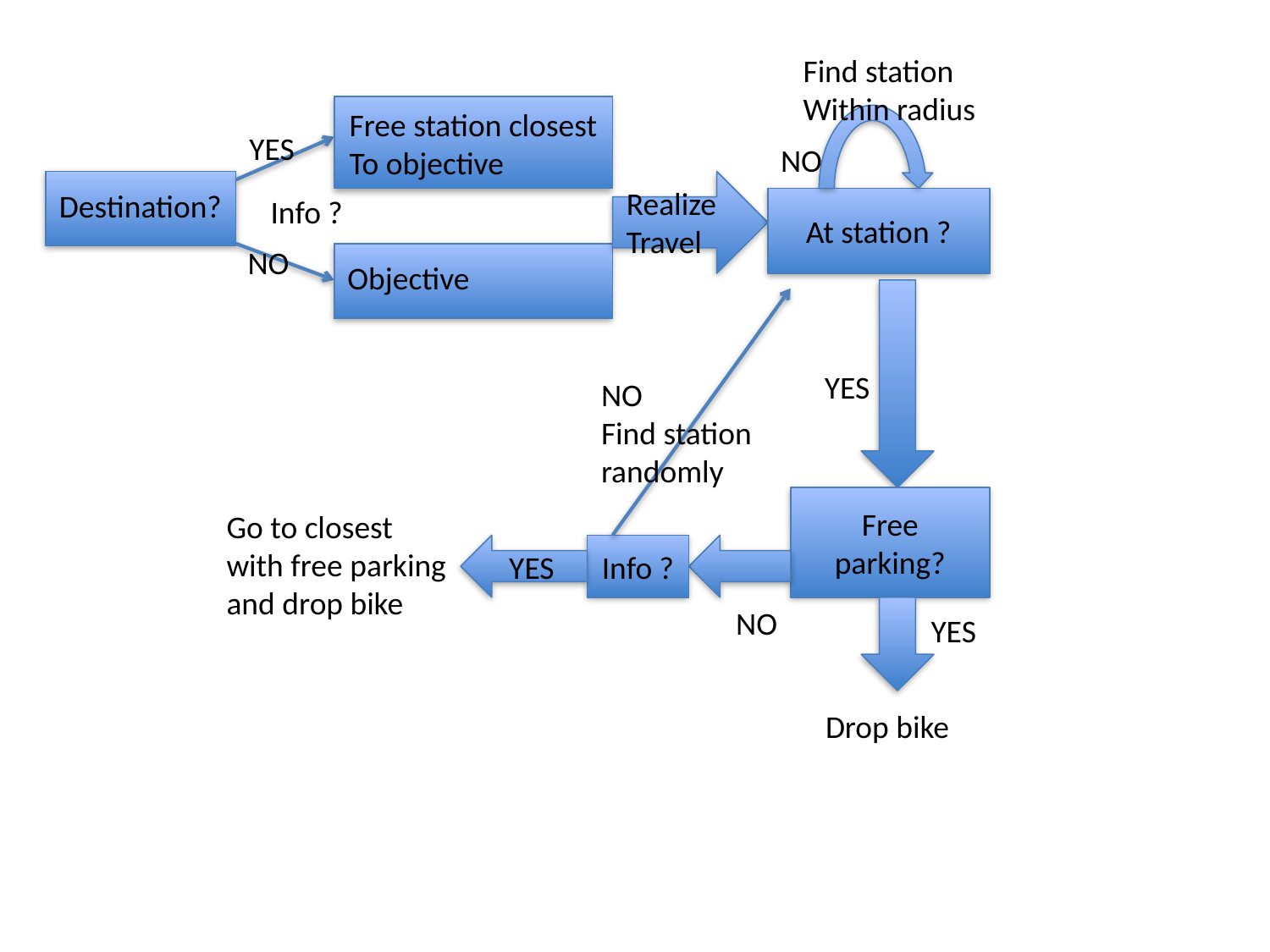

Find station
Within radius

Free station closest
To objective
YES
NO

Realize
Travel
Destination?
Info ?
At station ?
NO

Objective

YES
NO
Find station
randomly
Free parking?
Go to closest
with free parking
and drop bike
YES
Info ?

NO

YES
Drop bike